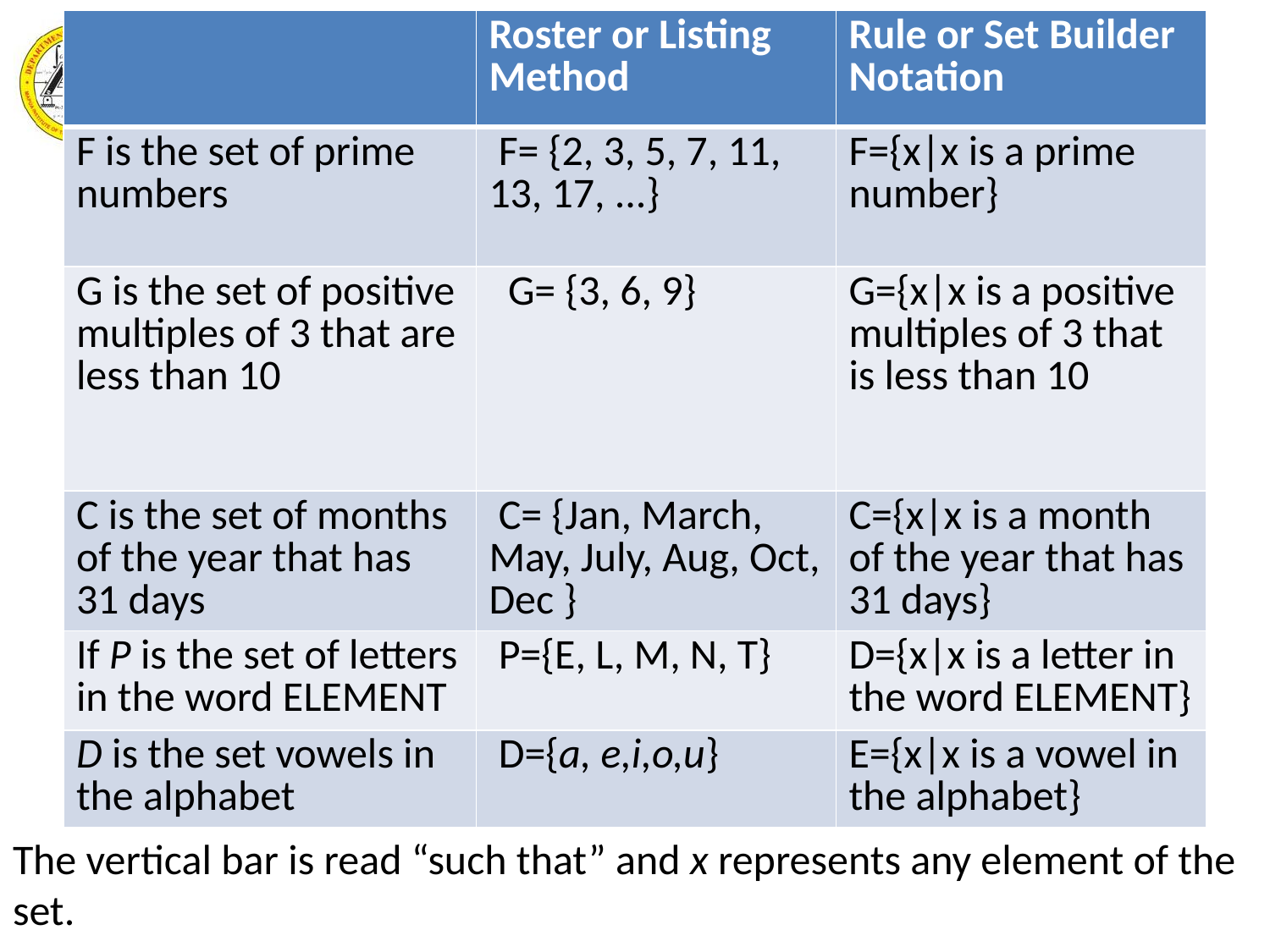

|  | Roster or Listing Method | Rule or Set Builder Notation |
| --- | --- | --- |
| F is the set of prime numbers | F= {2, 3, 5, 7, 11, 13, 17, ...} | F={x|x is a prime number} |
| G is the set of positive multiples of 3 that are less than 10 | G= {3, 6, 9} | G={x|x is a positive multiples of 3 that is less than 10 |
| C is the set of months of the year that has 31 days | C= {Jan, March, May, July, Aug, Oct, Dec } | C={x|x is a month of the year that has 31 days} |
| If P is the set of letters in the word ELEMENT | P={E, L, M, N, T} | D={x|x is a letter in the word ELEMENT} |
| D is the set vowels in the alphabet | D={a, e,i,o,u} | E={x|x is a vowel in the alphabet} |
The vertical bar is read “such that” and x represents any element of the set.